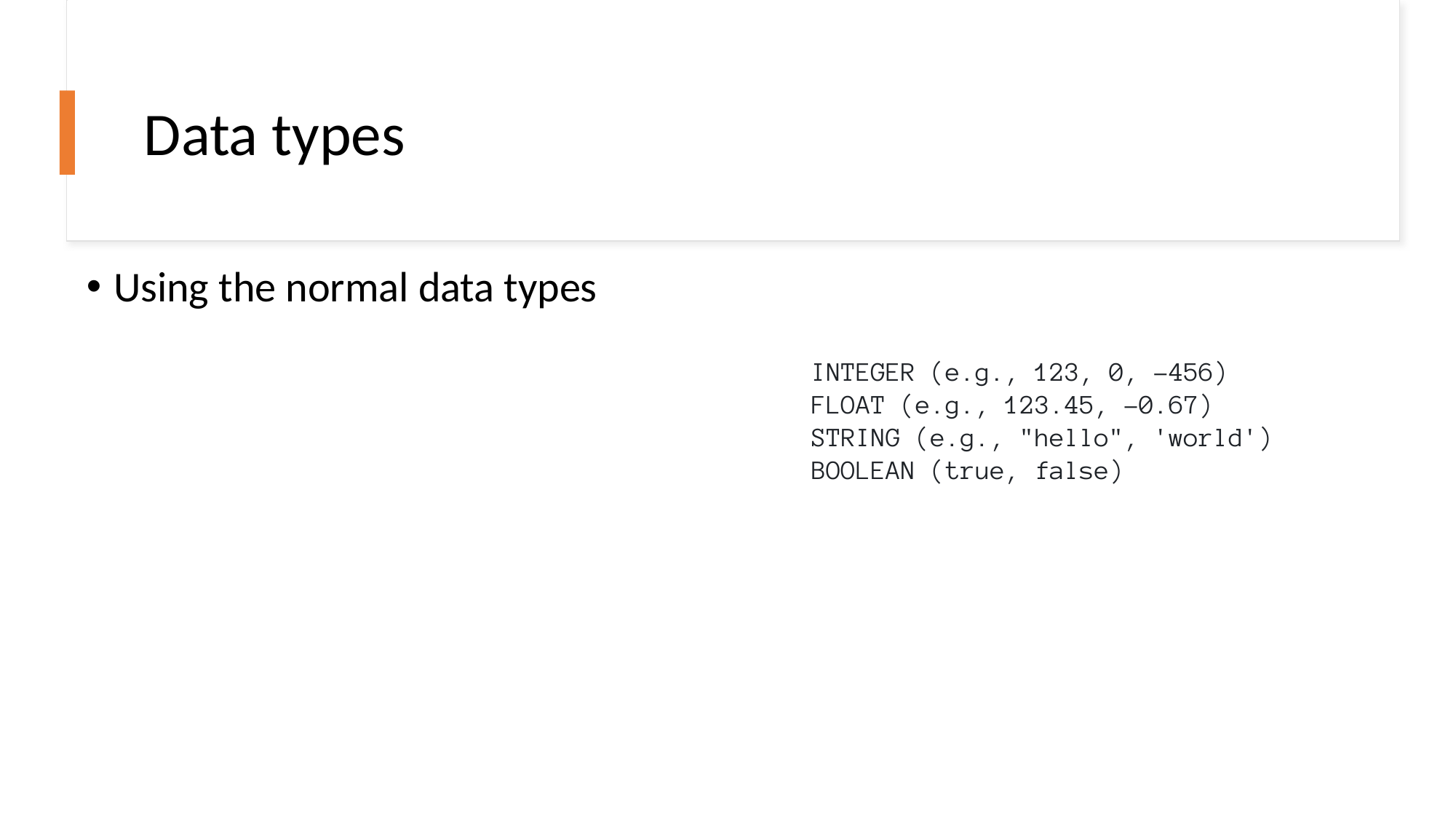

# Data types

Using the normal data types
INTEGER (e.g., 123, 0, -456)
FLOAT (e.g., 123.45, -0.67)
STRING (e.g., "hello", 'world')
BOOLEAN (true, false)